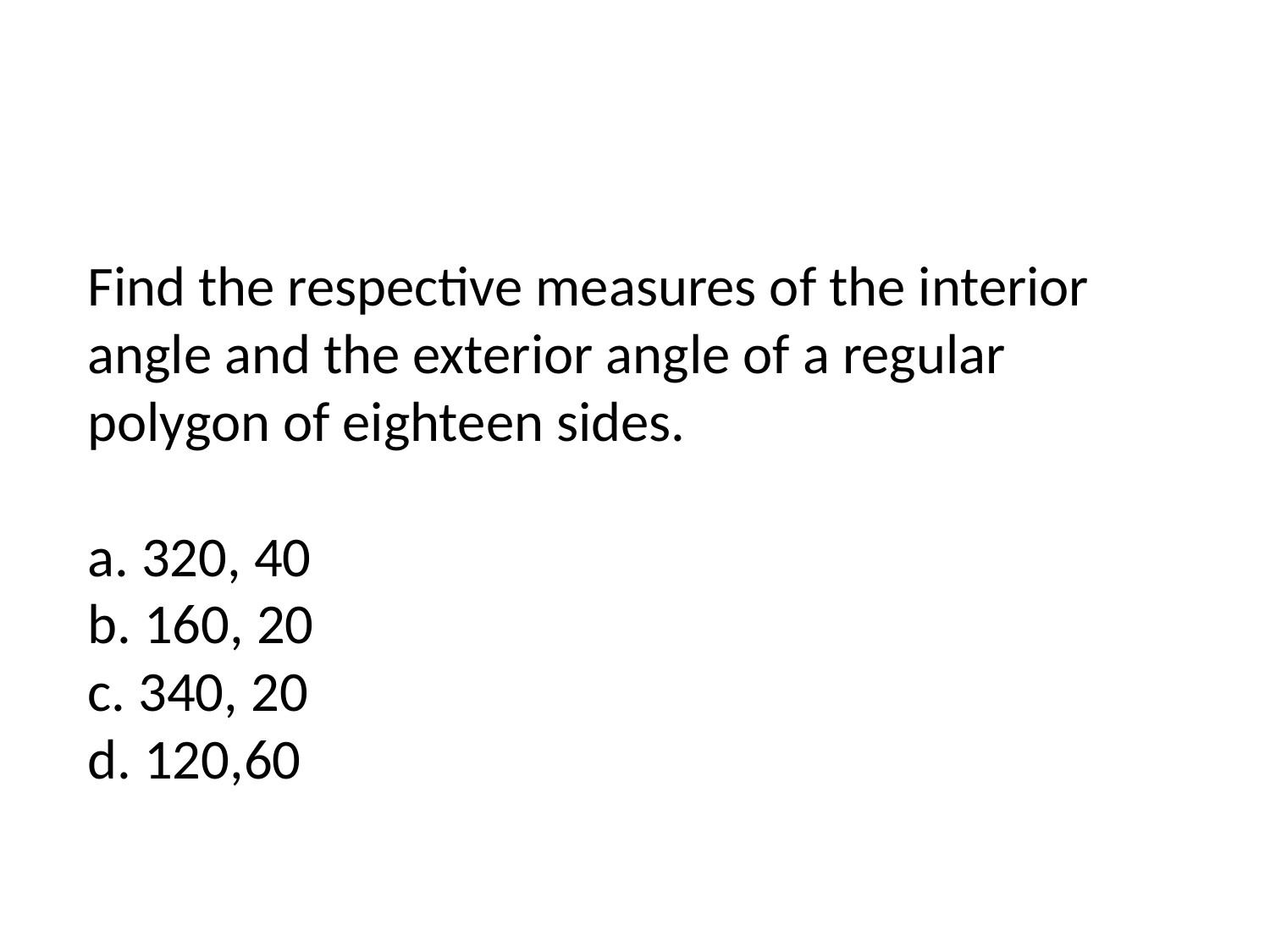

# Find the respective measures of the interior angle and the exterior angle of a regular polygon of eighteen sides. a. 320, 40 b. 160, 20 c. 340, 20 d. 120,60